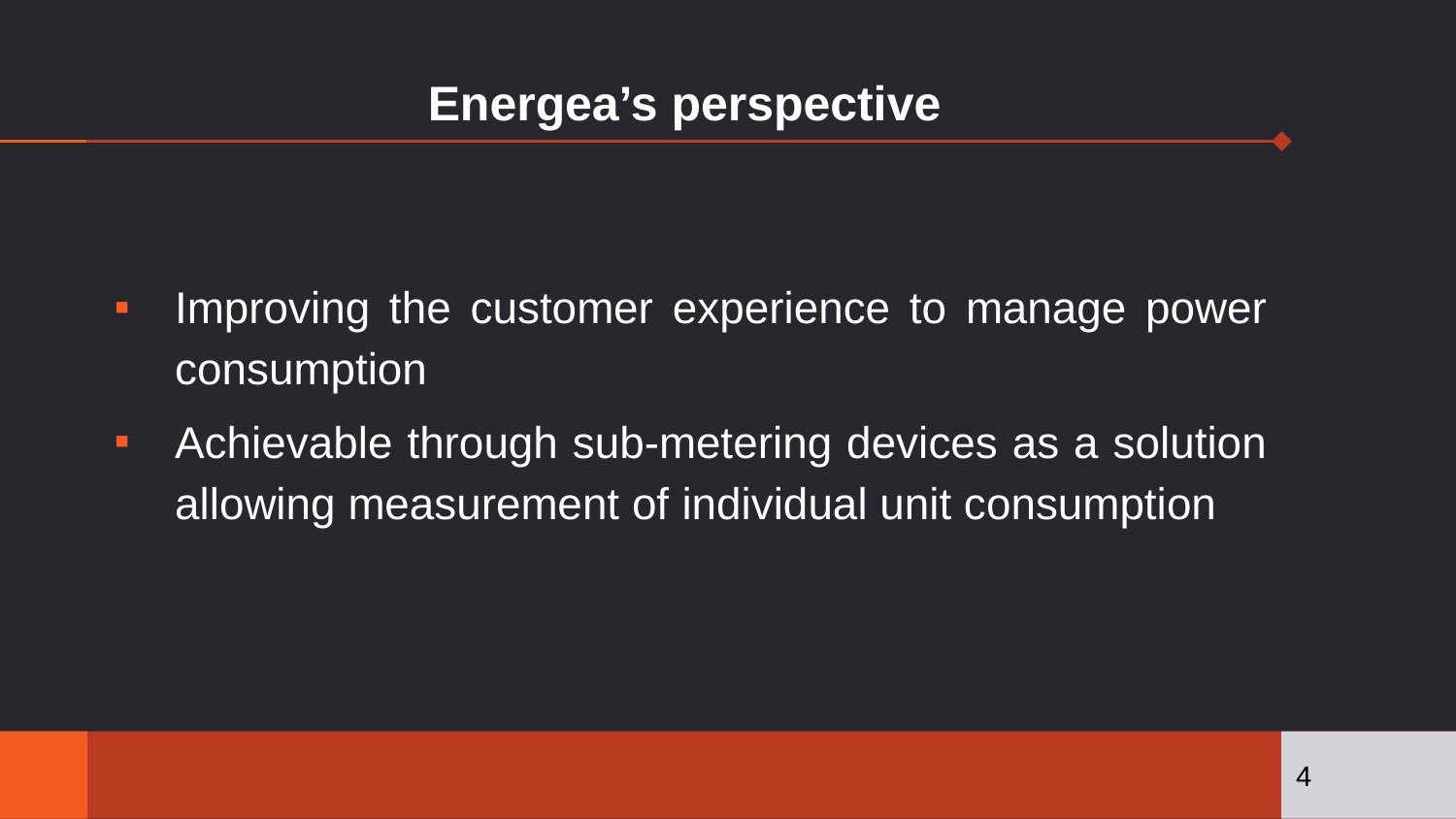

# Energea’s perspective

Improving the customer experience to manage power consumption
Achievable through sub-metering devices as a solution allowing measurement of individual unit consumption

4